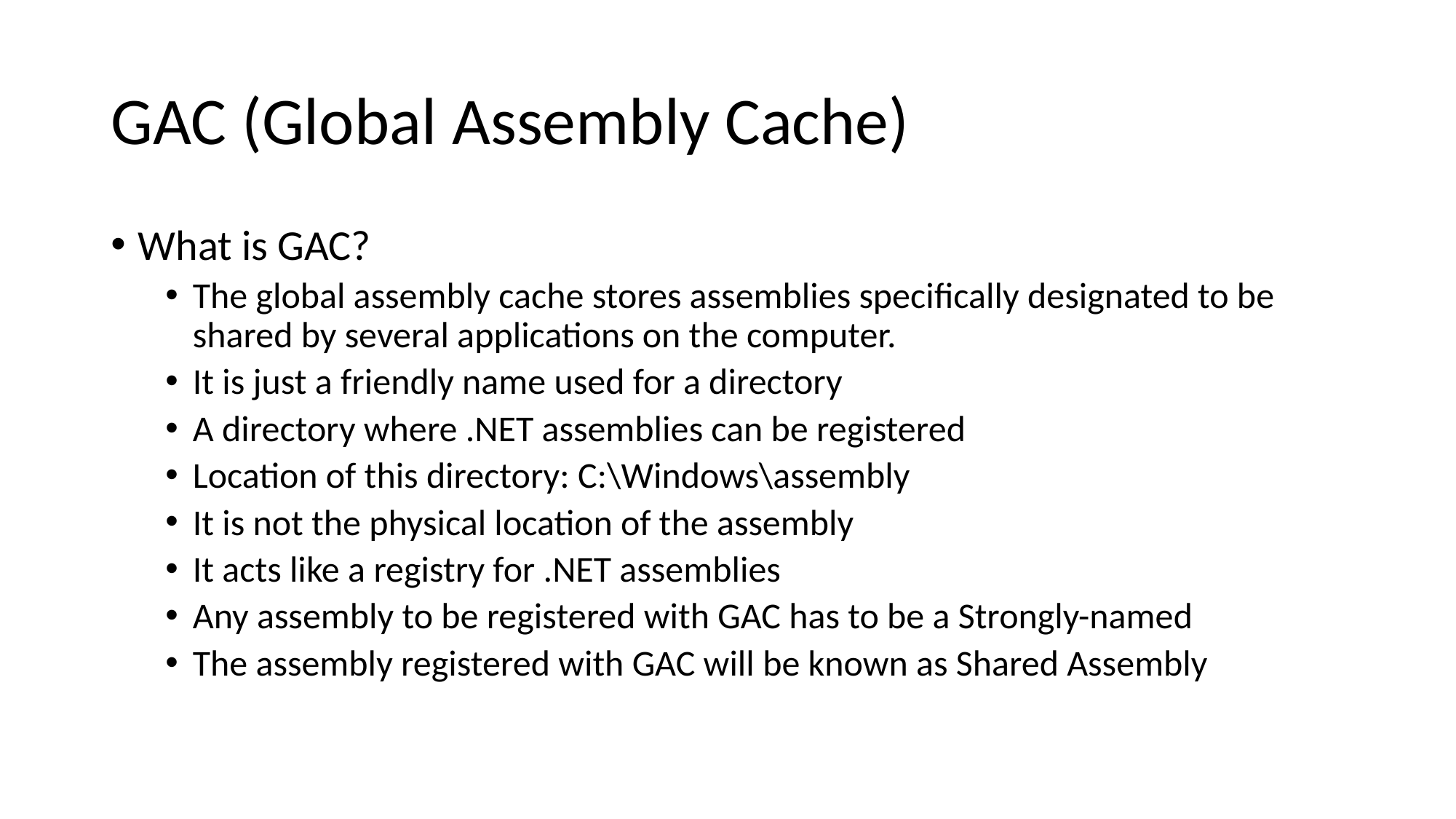

# GAC (Global Assembly Cache)
What is GAC?
The global assembly cache stores assemblies specifically designated to be shared by several applications on the computer.
It is just a friendly name used for a directory
A directory where .NET assemblies can be registered
Location of this directory: C:\Windows\assembly
It is not the physical location of the assembly
It acts like a registry for .NET assemblies
Any assembly to be registered with GAC has to be a Strongly-named
The assembly registered with GAC will be known as Shared Assembly